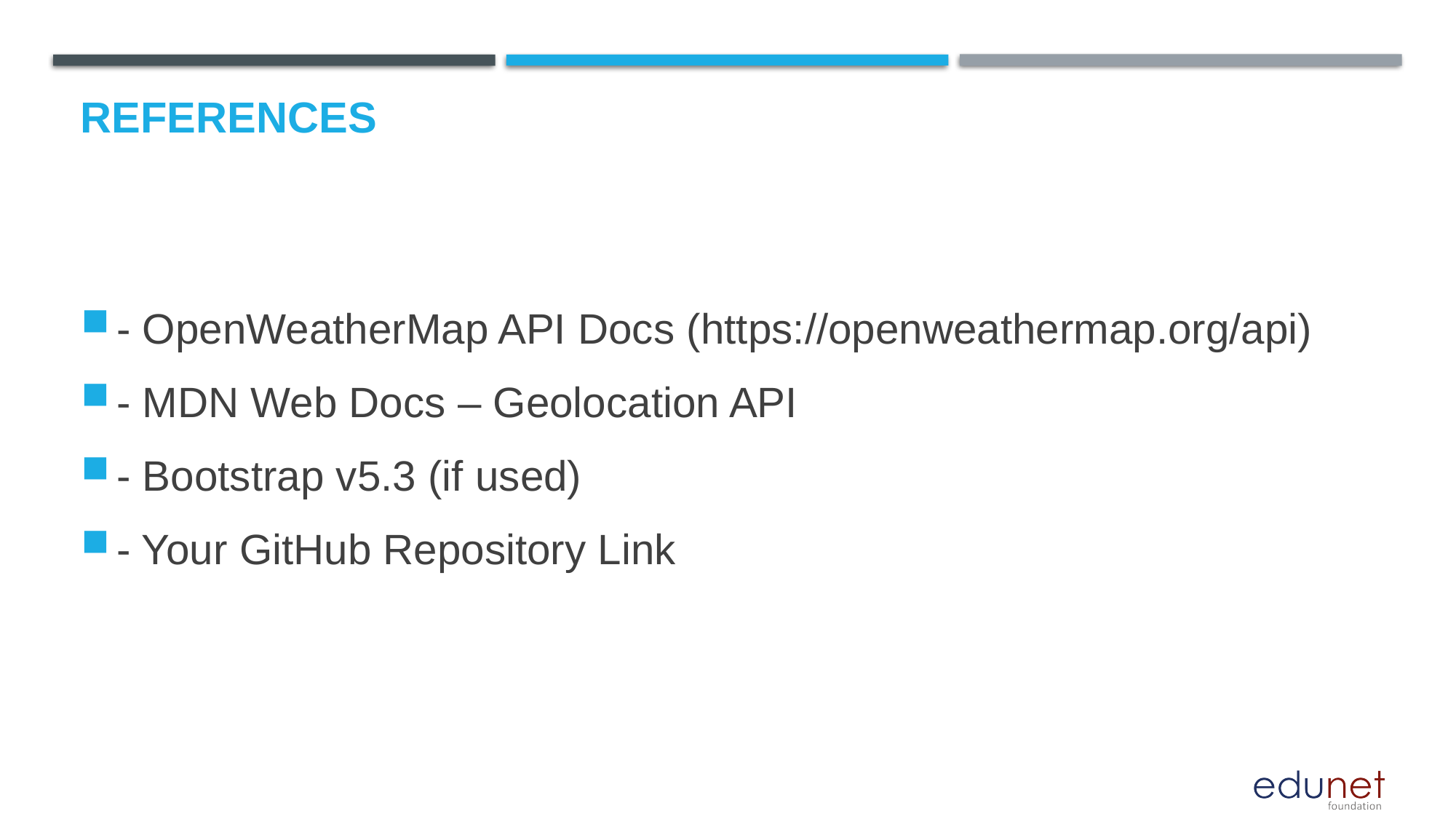

# References
- OpenWeatherMap API Docs (https://openweathermap.org/api)
- MDN Web Docs – Geolocation API
- Bootstrap v5.3 (if used)
- Your GitHub Repository Link